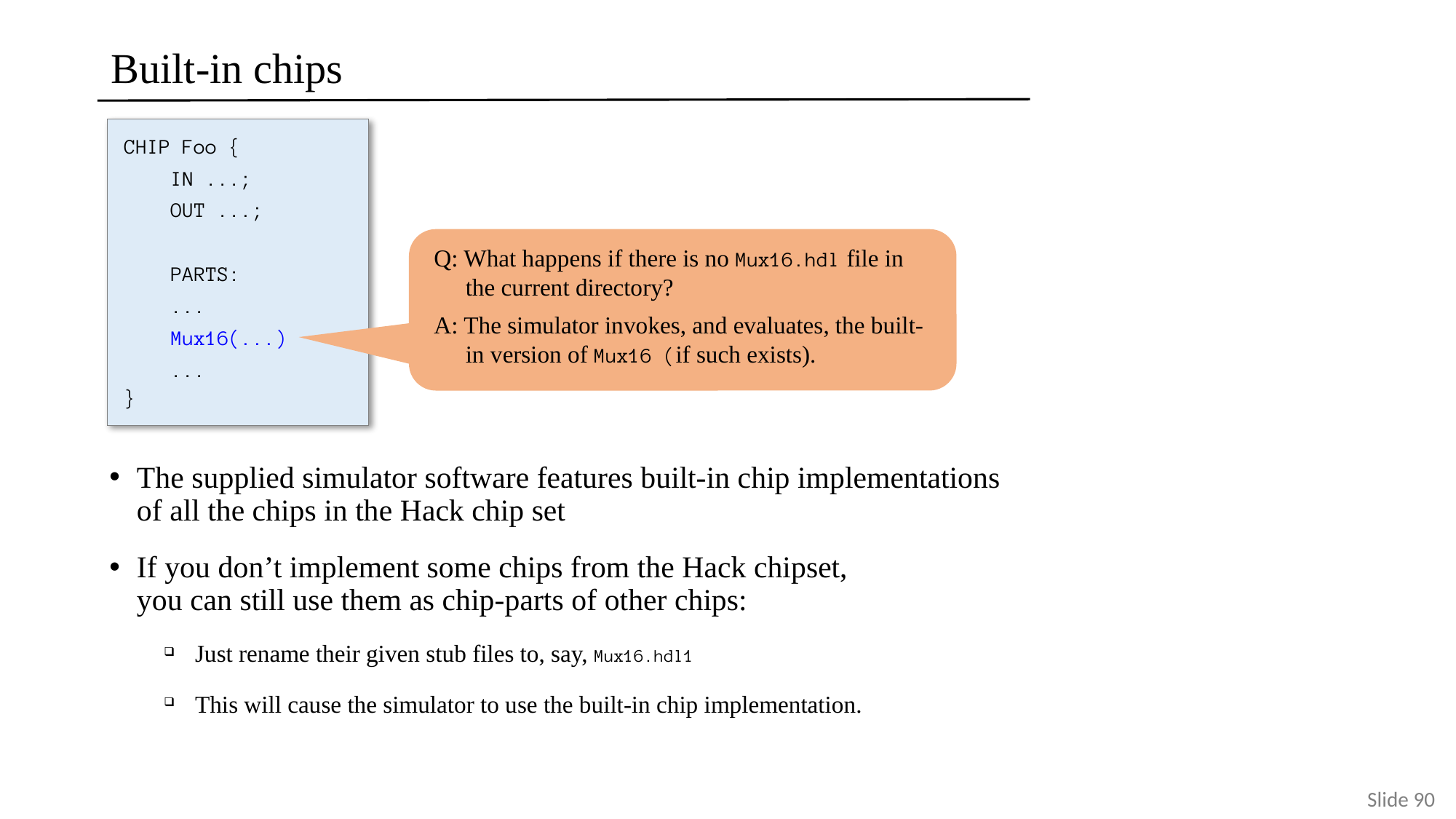

# Built-in chips
CHIP Foo {
    IN ...;
    OUT ...;

    PARTS:
    ...
    Mux16(...)
    ...
}
Q: What happens if there is no Mux16.hdl file in the current directory?
A: The simulator invokes, and evaluates, the built-in version of Mux16 (if such exists).
The supplied simulator software features built-in chip implementations of all the chips in the Hack chip set
If you don’t implement some chips from the Hack chipset,
you can still use them as chip-parts of other chips:
Just rename their given stub files to, say, Mux16.hdl1
This will cause the simulator to use the built-in chip implementation.